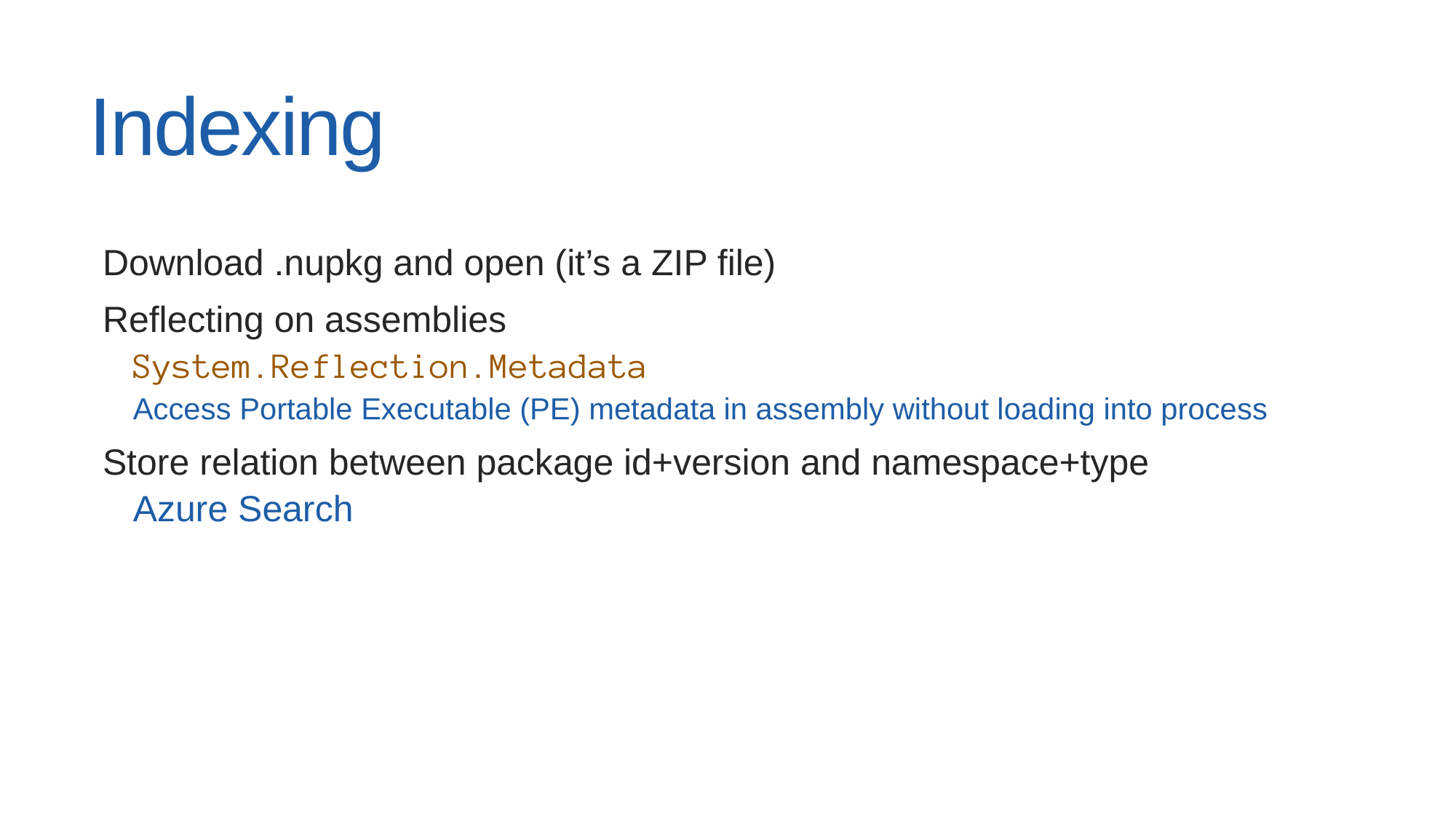

# Indexing
Download .nupkg and open (it’s a ZIP file)
Reflecting on assemblies
System.Reflection.Metadata
Access Portable Executable (PE) metadata in assembly without loading into process
Store relation between package id+version and namespace+type
Azure Search